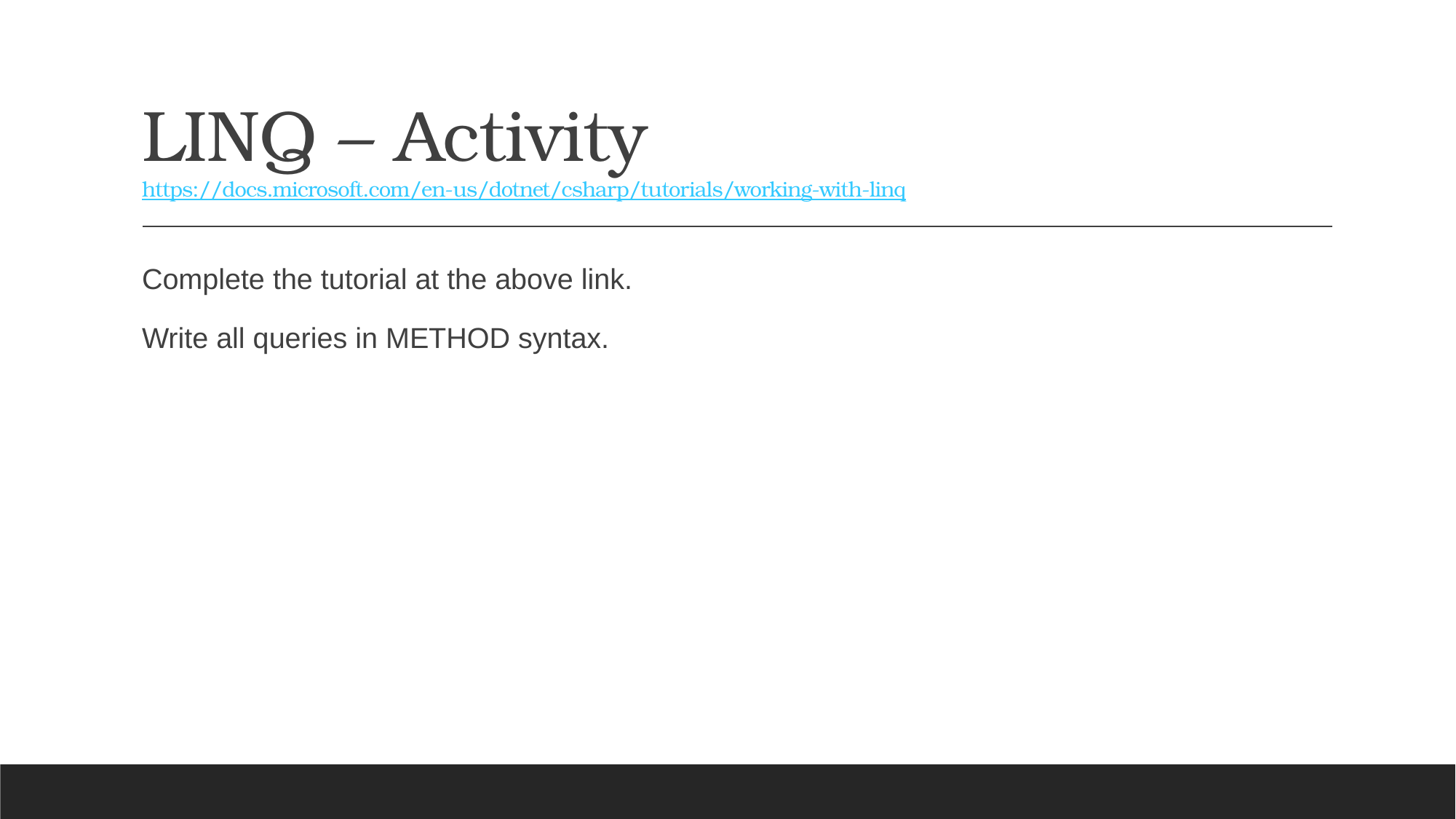

# LINQ – Activity https://docs.microsoft.com/en-us/dotnet/csharp/tutorials/working-with-linq
Complete the tutorial at the above link.
Write all queries in METHOD syntax.